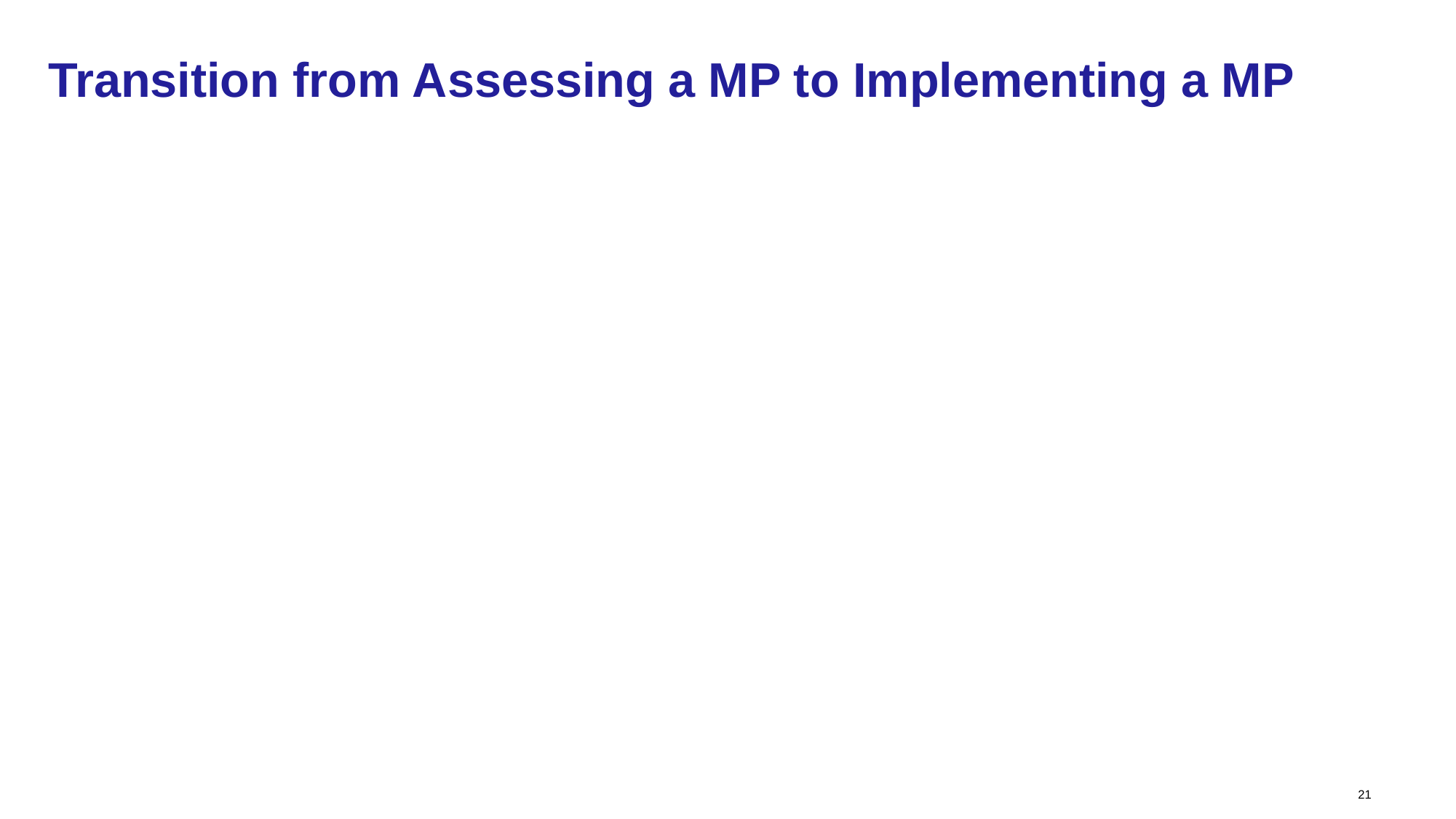

# Transition from Assessing a MP to Implementing a MP

21